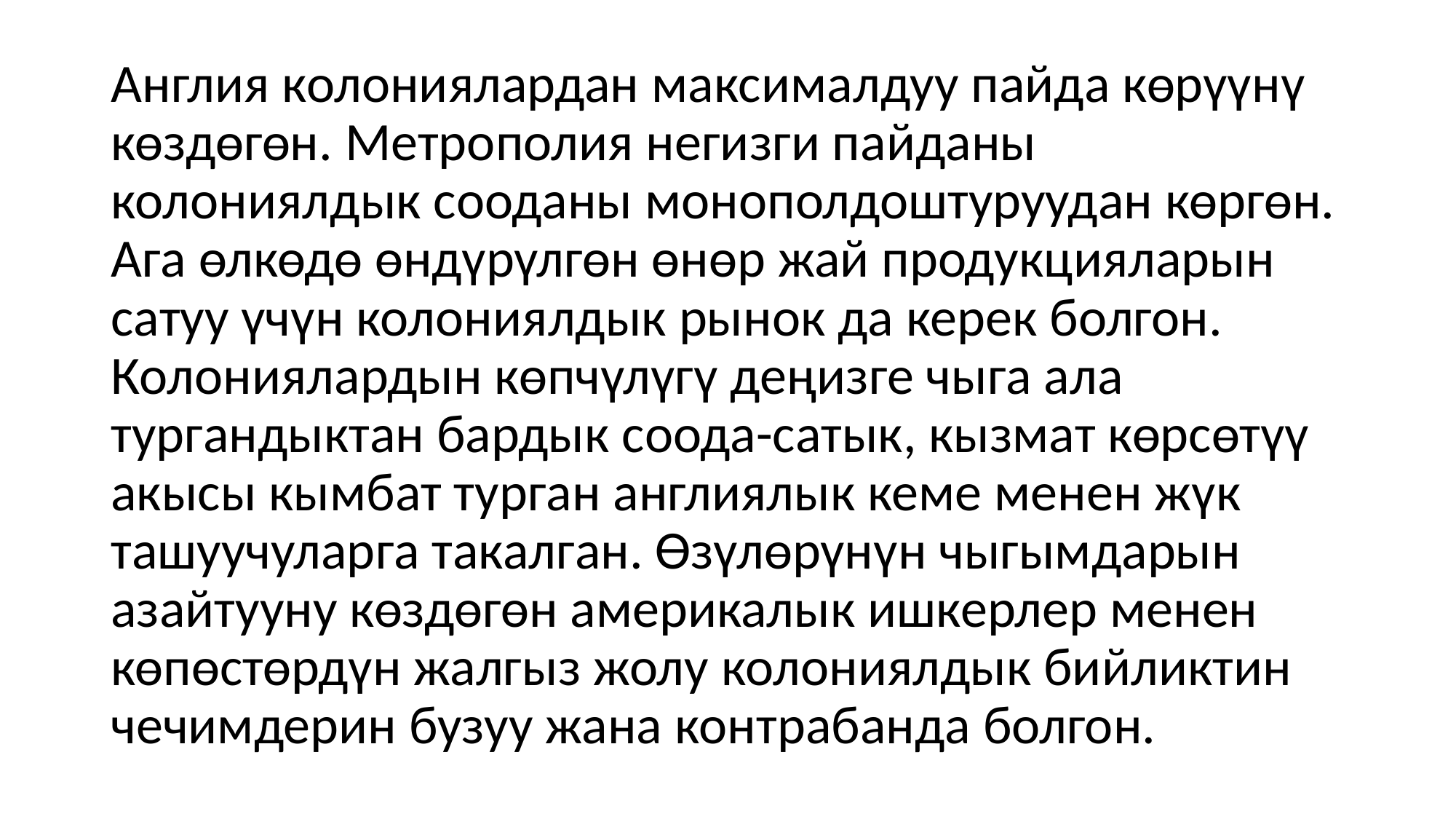

# Англия колониялардан максималдуу пайда көрүүнү көздөгөн. Метрополия негизги пайданы колониялдык сооданы монополдоштуруудан көргөн. Ага өлкөдө өндүрүлгөн өнөр жай продукцияларын сатуу үчүн колониялдык рынок да керек болгон. Колониялардын көпчүлүгү деңизге чыга ала тургандыктан бардык соода-сатык, кызмат көрсөтүү акысы кымбат турган англиялык кеме менен жүк ташуучуларга такалган. Өзүлөрүнүн чыгымдарын азайтууну көздөгөн америкалык ишкерлер менен көпөстөрдүн жалгыз жолу колониялдык бийликтин чечимдерин бузуу жана контрабанда болгон.